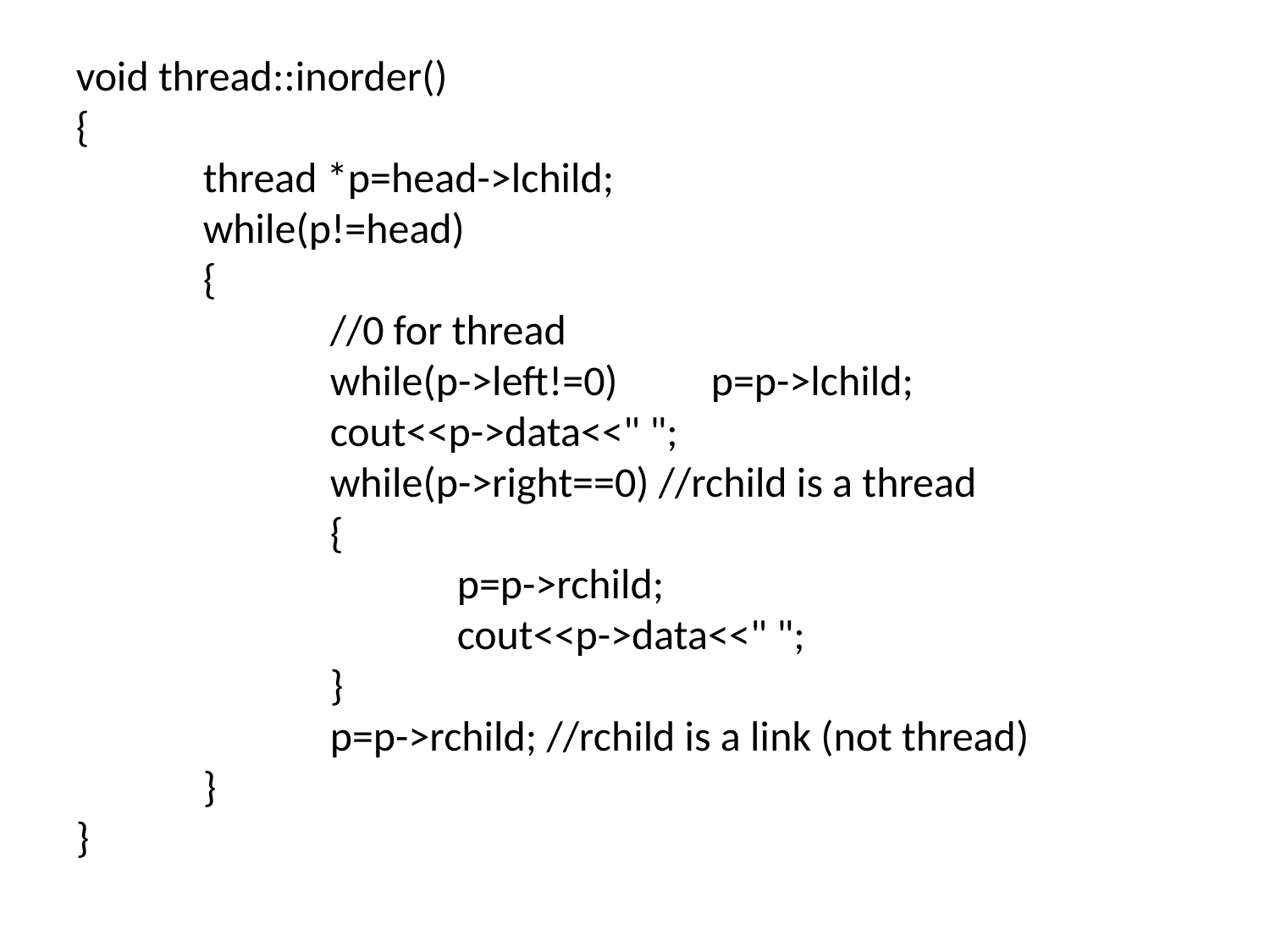

void thread::inorder()
{
	thread *p=head->lchild;
	while(p!=head)
	{
		//0 for thread
		while(p->left!=0)	p=p->lchild;
		cout<<p->data<<" ";
		while(p->right==0) //rchild is a thread
		{
			p=p->rchild;
			cout<<p->data<<" ";
		}
		p=p->rchild; //rchild is a link (not thread)
	}
}